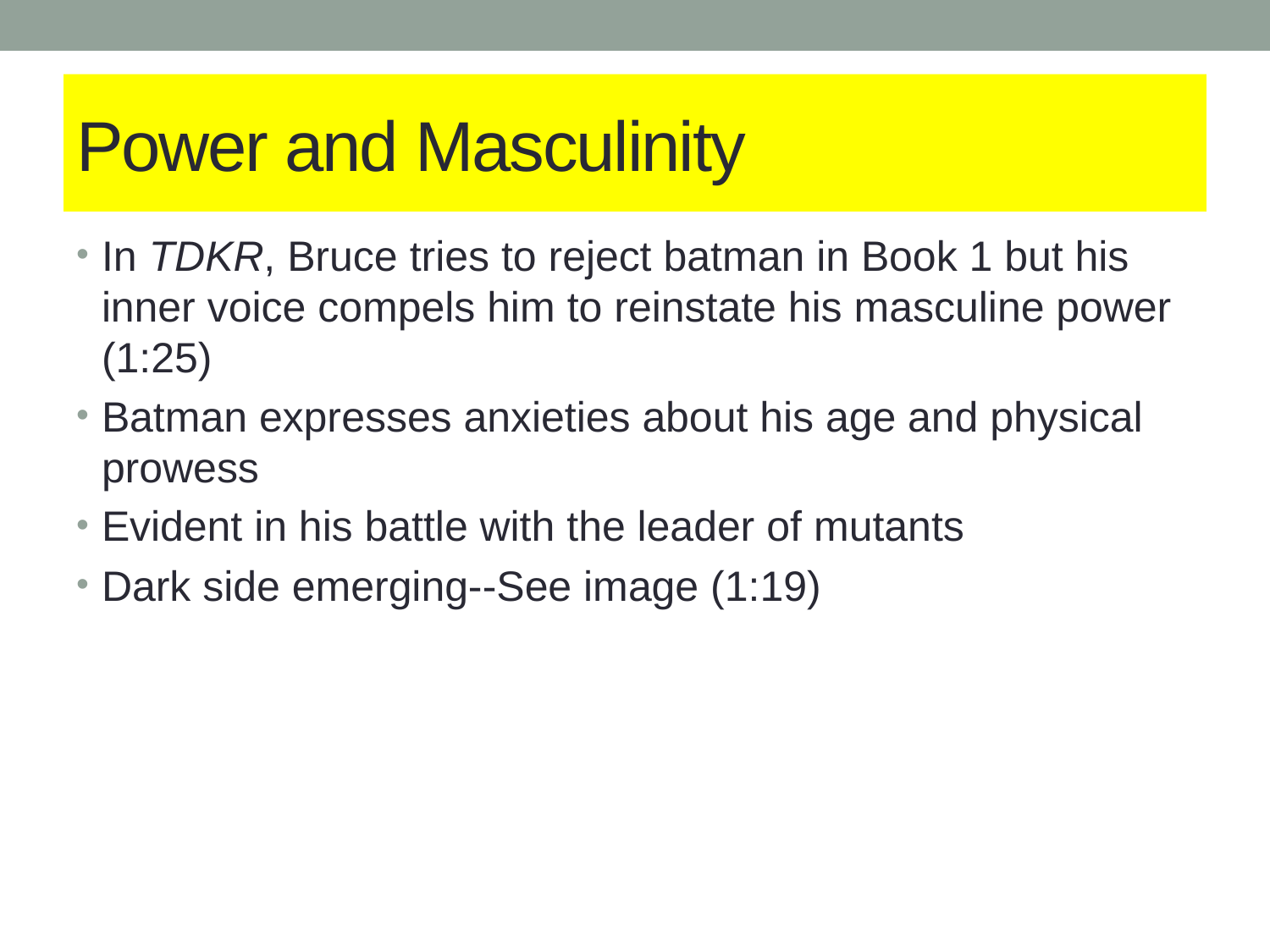

# Power and Masculinity
In TDKR, Bruce tries to reject batman in Book 1 but his inner voice compels him to reinstate his masculine power (1:25)
Batman expresses anxieties about his age and physical prowess
Evident in his battle with the leader of mutants
Dark side emerging--See image (1:19)